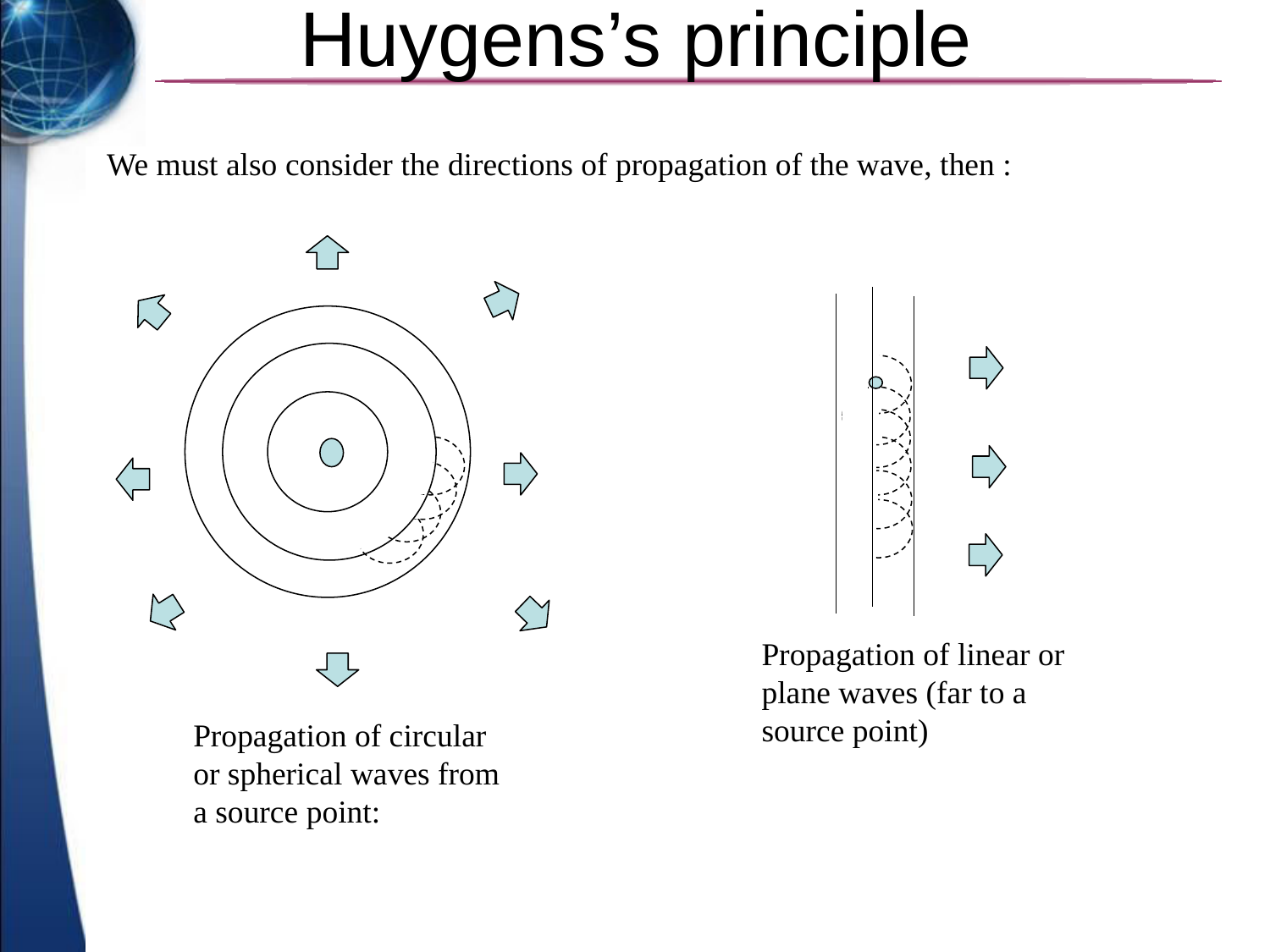

# Huygens’s principle
We must also consider the directions of propagation of the wave, then :

Propagation of linear or plane waves (far to a source point)

Propagation of circular or spherical waves from a source point:
6